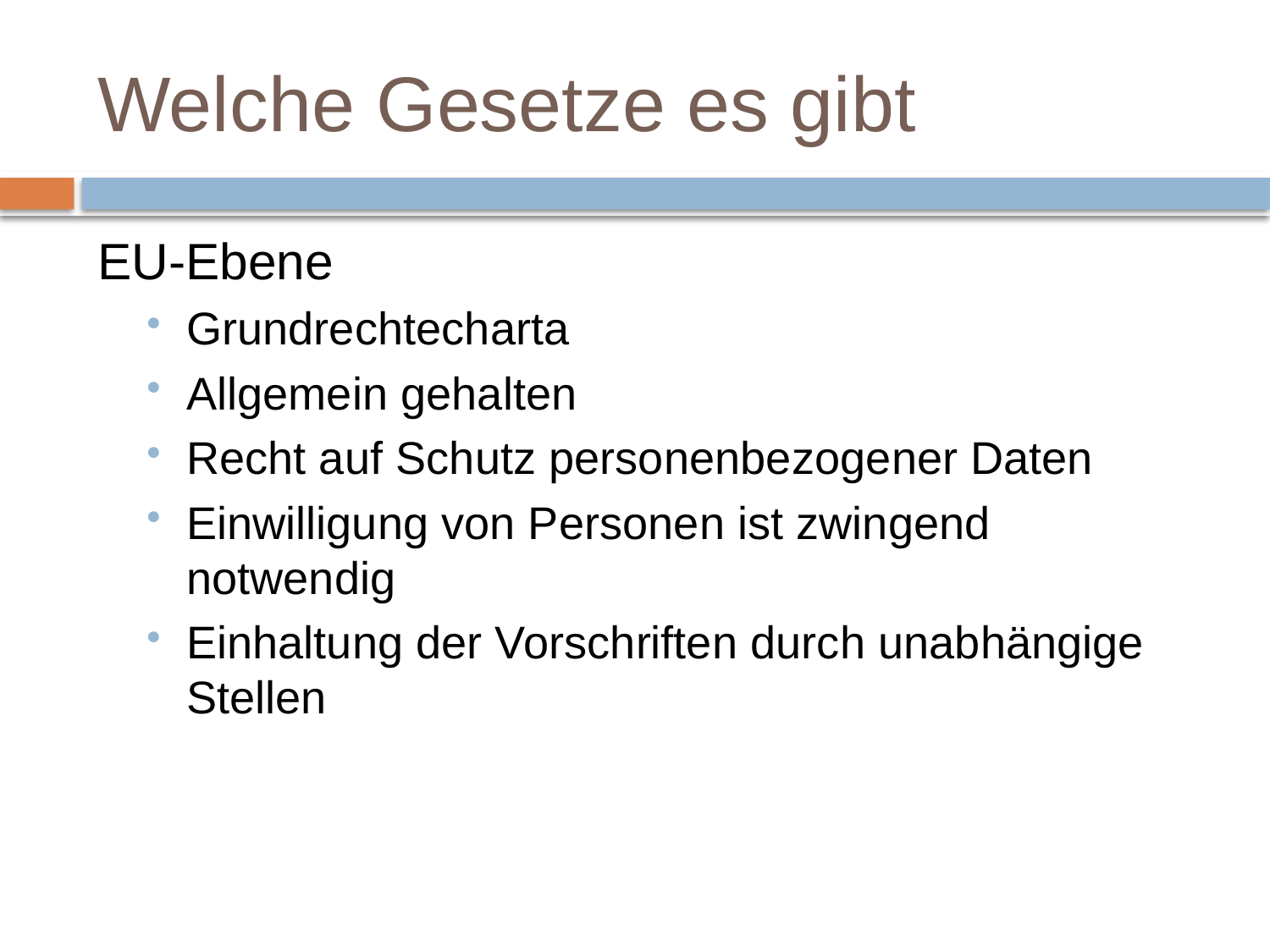

# Welche Gesetze es gibt
EU-Ebene
Grundrechtecharta
Allgemein gehalten
Recht auf Schutz personenbezogener Daten
Einwilligung von Personen ist zwingend
notwendig
Einhaltung der Vorschriften durch unabhängige Stellen